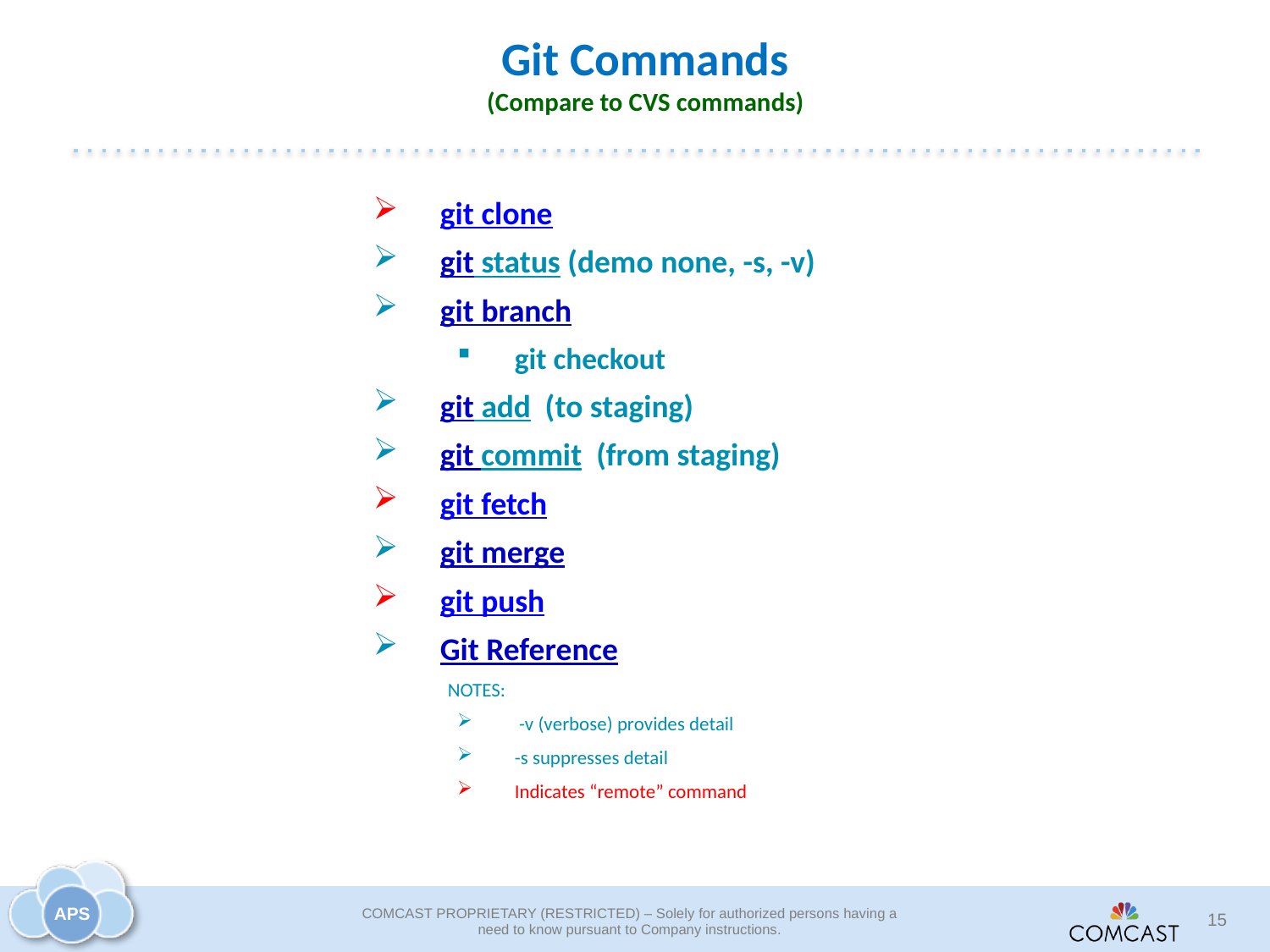

# Git Commands (Compare to CVS commands)

git clone
git status (demo none, -s, -v)
git branch
git checkout
git add  (to staging)
git commit  (from staging)
git fetch
git merge
git push
Git Reference
NOTES:
 -v (verbose) provides detail
-s suppresses detail
Indicates “remote” command